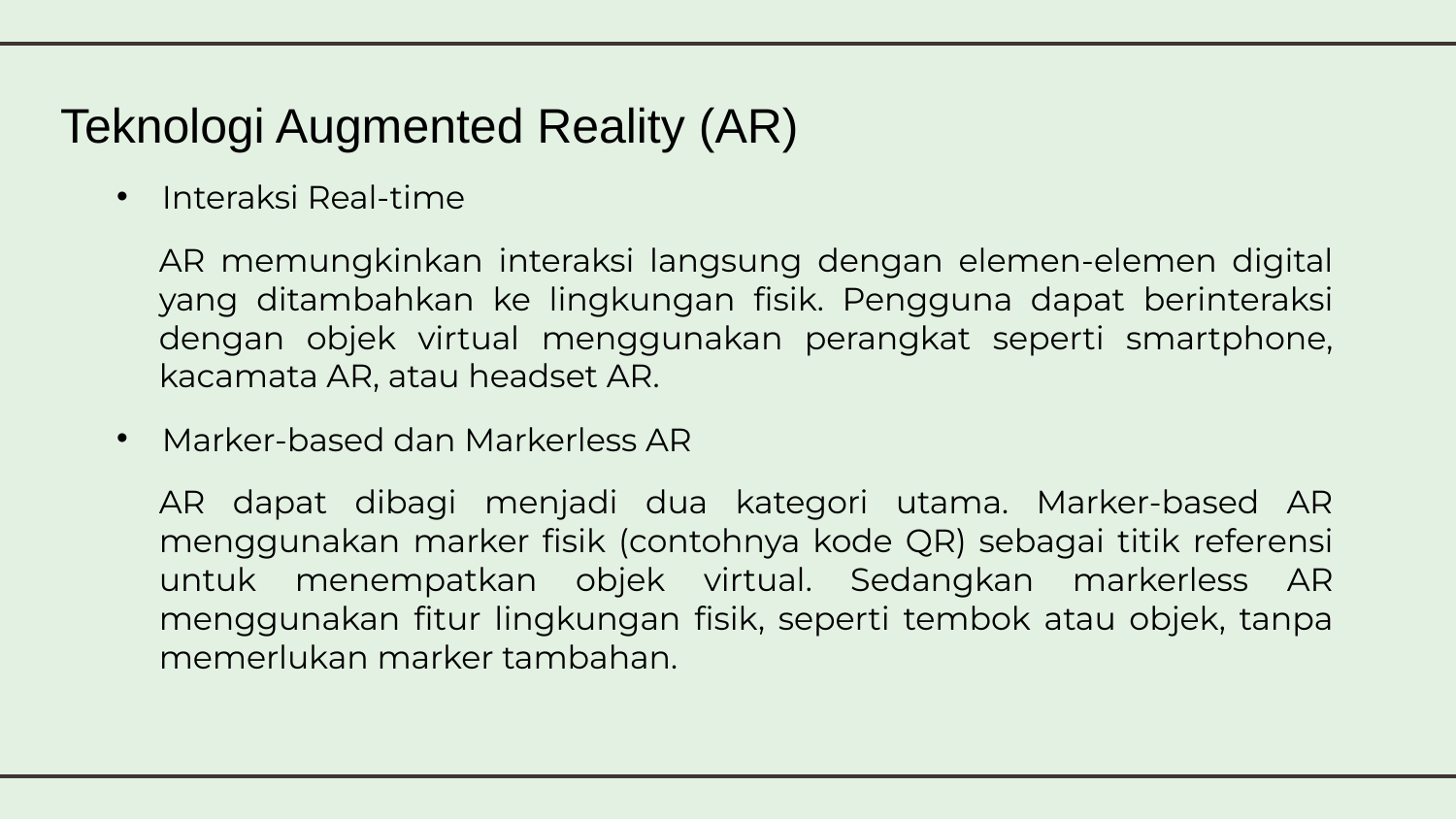

Teknologi Augmented Reality (AR)
Interaksi Real-time
AR memungkinkan interaksi langsung dengan elemen-elemen digital yang ditambahkan ke lingkungan fisik. Pengguna dapat berinteraksi dengan objek virtual menggunakan perangkat seperti smartphone, kacamata AR, atau headset AR.
Marker-based dan Markerless AR
AR dapat dibagi menjadi dua kategori utama. Marker-based AR menggunakan marker fisik (contohnya kode QR) sebagai titik referensi untuk menempatkan objek virtual. Sedangkan markerless AR menggunakan fitur lingkungan fisik, seperti tembok atau objek, tanpa memerlukan marker tambahan.